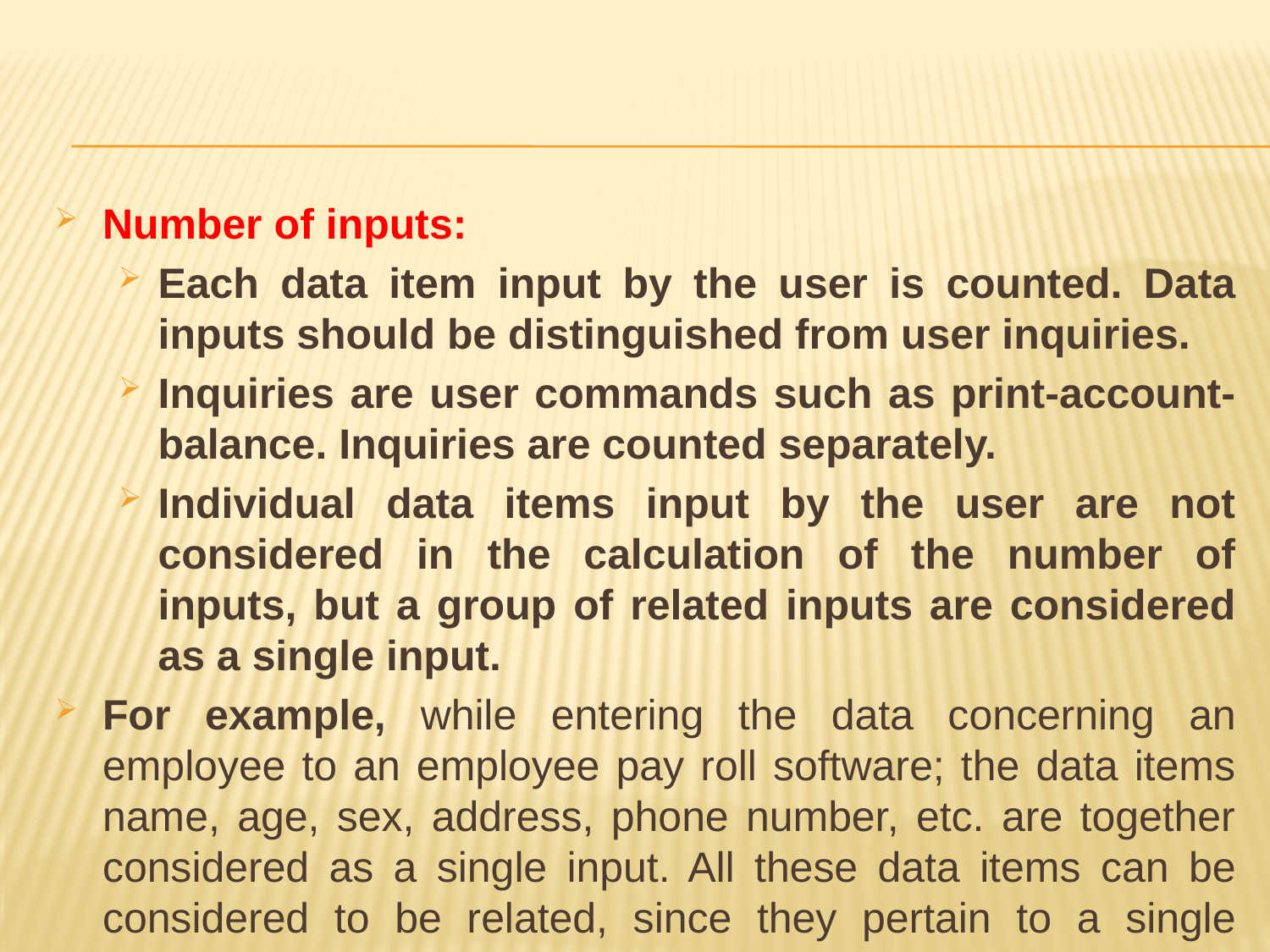

#
Number of inputs:
Each data item input by the user is counted. Data inputs should be distinguished from user inquiries.
Inquiries are user commands such as print-account-balance. Inquiries are counted separately.
Individual data items input by the user are not considered in the calculation of the number of inputs, but a group of related inputs are considered as a single input.
For example, while entering the data concerning an employee to an employee pay roll software; the data items name, age, sex, address, phone number, etc. are together considered as a single input. All these data items can be considered to be related, since they pertain to a single employee